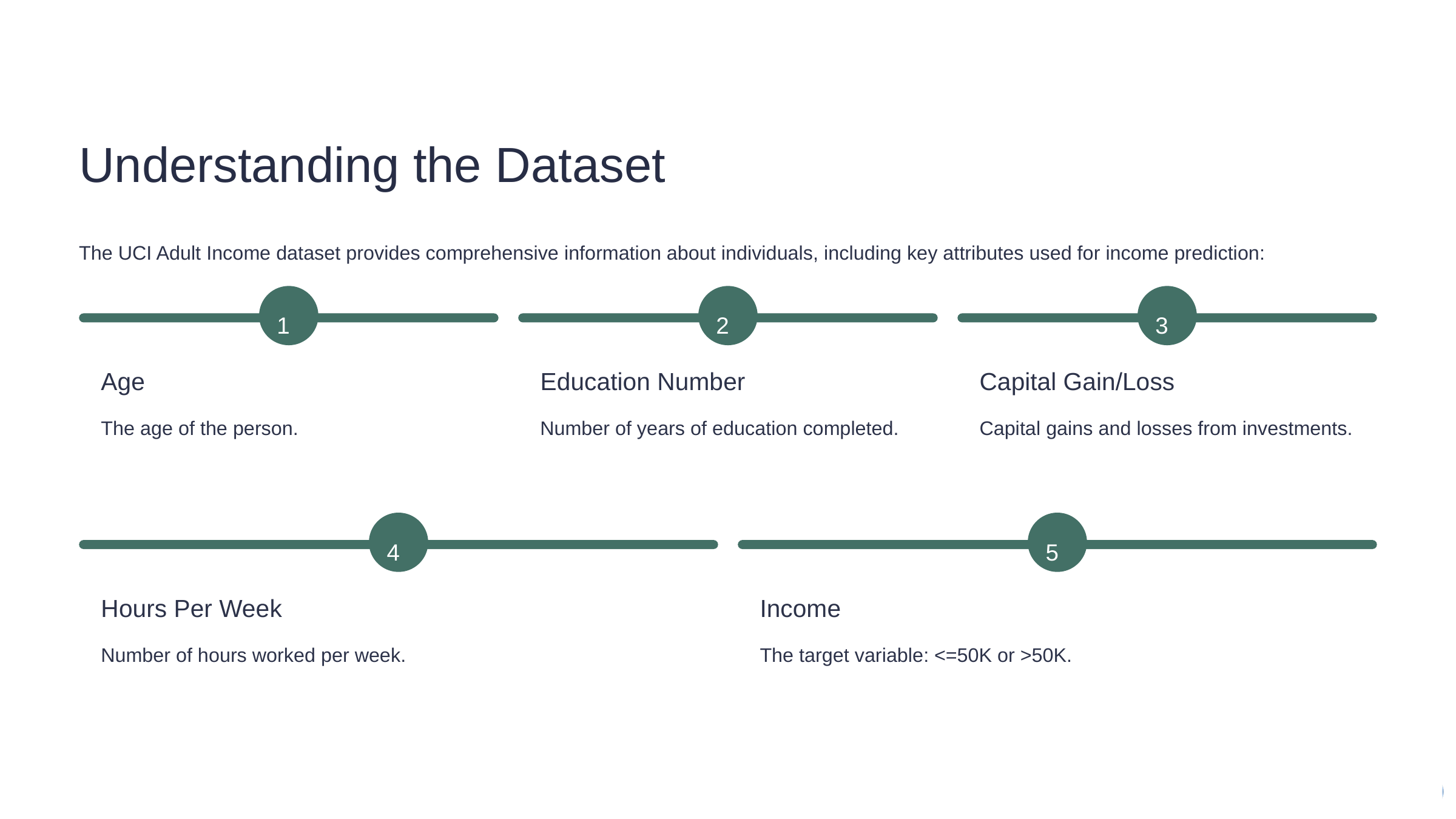

Understanding the Dataset
The UCI Adult Income dataset provides comprehensive information about individuals, including key attributes used for income prediction:

1
2
3

Age
Education Number
Capital Gain/Loss
The age of the person.
Number of years of education completed.
Capital gains and losses from investments.

4
5

Hours Per Week
Income
Number of hours worked per week.
The target variable: <=50K or >50K.